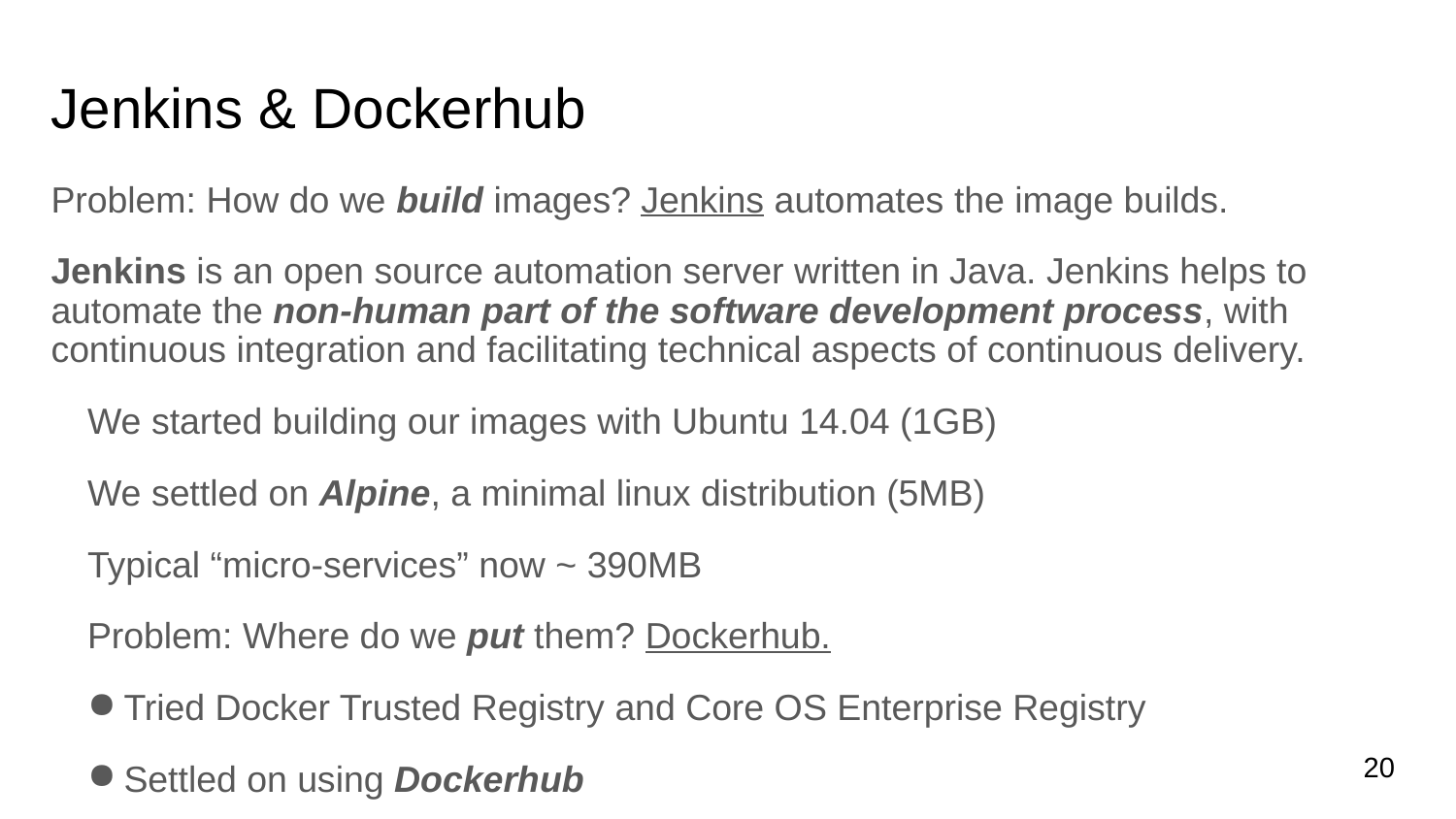

# Jenkins & Dockerhub
Problem: How do we build images? Jenkins automates the image builds.
Jenkins is an open source automation server written in Java. Jenkins helps to automate the non-human part of the software development process, with continuous integration and facilitating technical aspects of continuous delivery.
We started building our images with Ubuntu 14.04 (1GB)
We settled on Alpine, a minimal linux distribution (5MB)
Typical “micro-services” now ~ 390MB
Problem: Where do we put them? Dockerhub.
Tried Docker Trusted Registry and Core OS Enterprise Registry
Settled on using Dockerhub
Use latest and sem-ver tags on our images
20